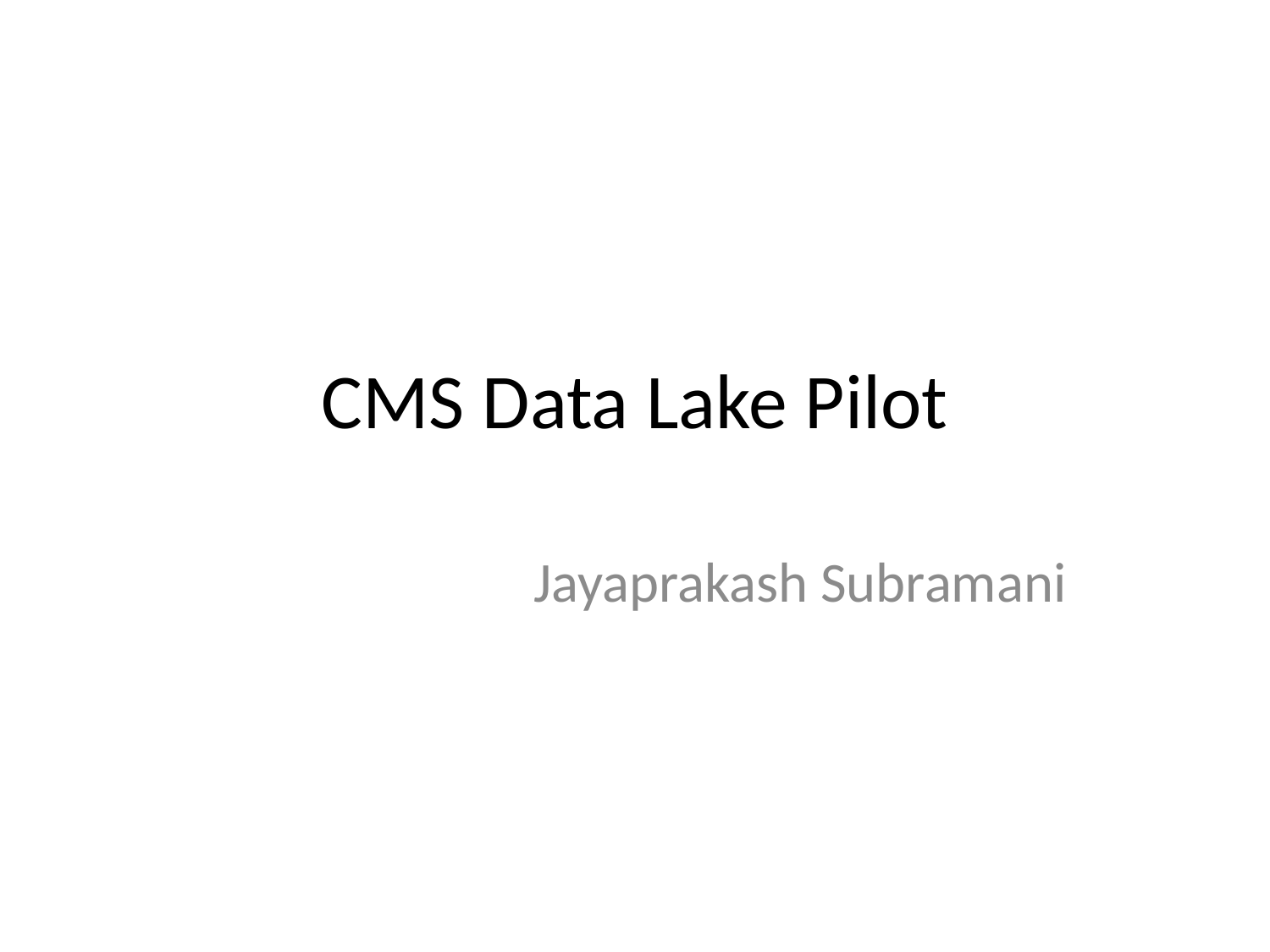

# CMS Data Lake Pilot
Jayaprakash Subramani